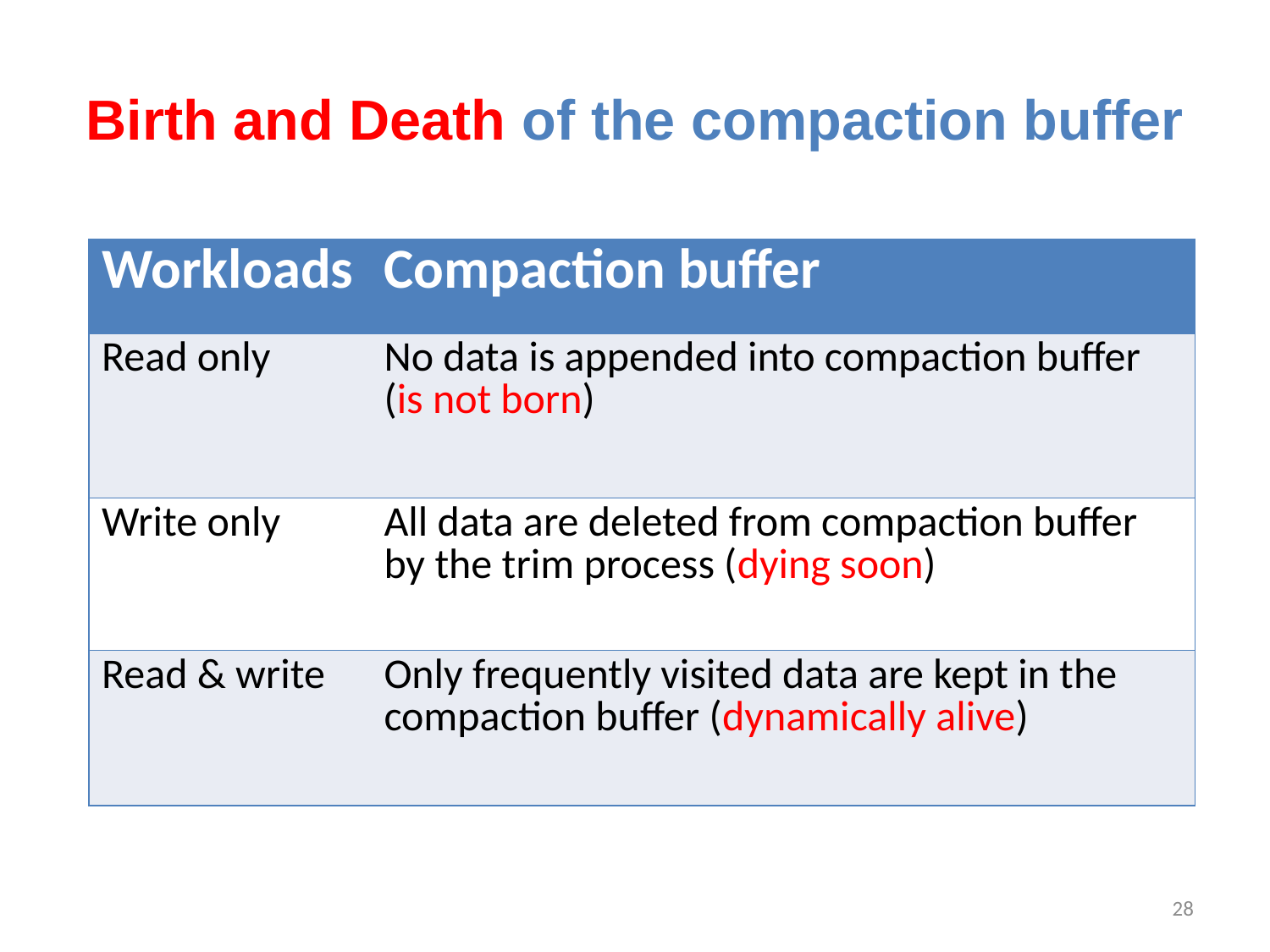

# Birth and Death of the compaction buffer
| Workloads | Compaction buffer |
| --- | --- |
| Read only | No data is appended into compaction buffer (is not born) |
| Write only | All data are deleted from compaction buffer by the trim process (dying soon) |
| Read & write | Only frequently visited data are kept in the compaction buffer (dynamically alive) |
28